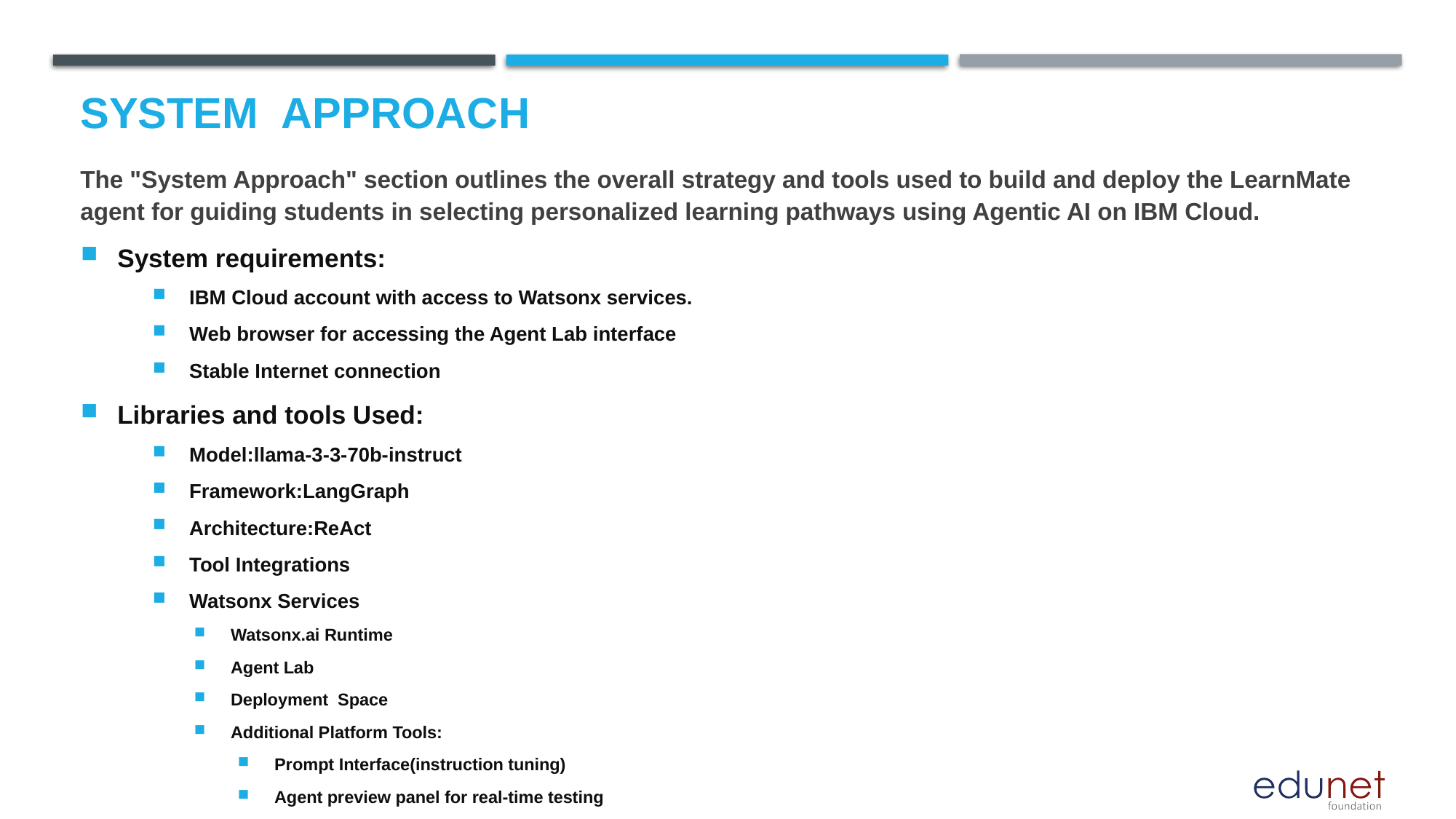

# System  Approach
The "System Approach" section outlines the overall strategy and tools used to build and deploy the LearnMate agent for guiding students in selecting personalized learning pathways using Agentic AI on IBM Cloud.
System requirements:
IBM Cloud account with access to Watsonx services.
Web browser for accessing the Agent Lab interface
Stable Internet connection
Libraries and tools Used:
Model:llama-3-3-70b-instruct
Framework:LangGraph
Architecture:ReAct
Tool Integrations
Watsonx Services
Watsonx.ai Runtime
Agent Lab
Deployment  Space
Additional Platform Tools:
Prompt Interface(instruction tuning)
Agent preview panel for real-time testing